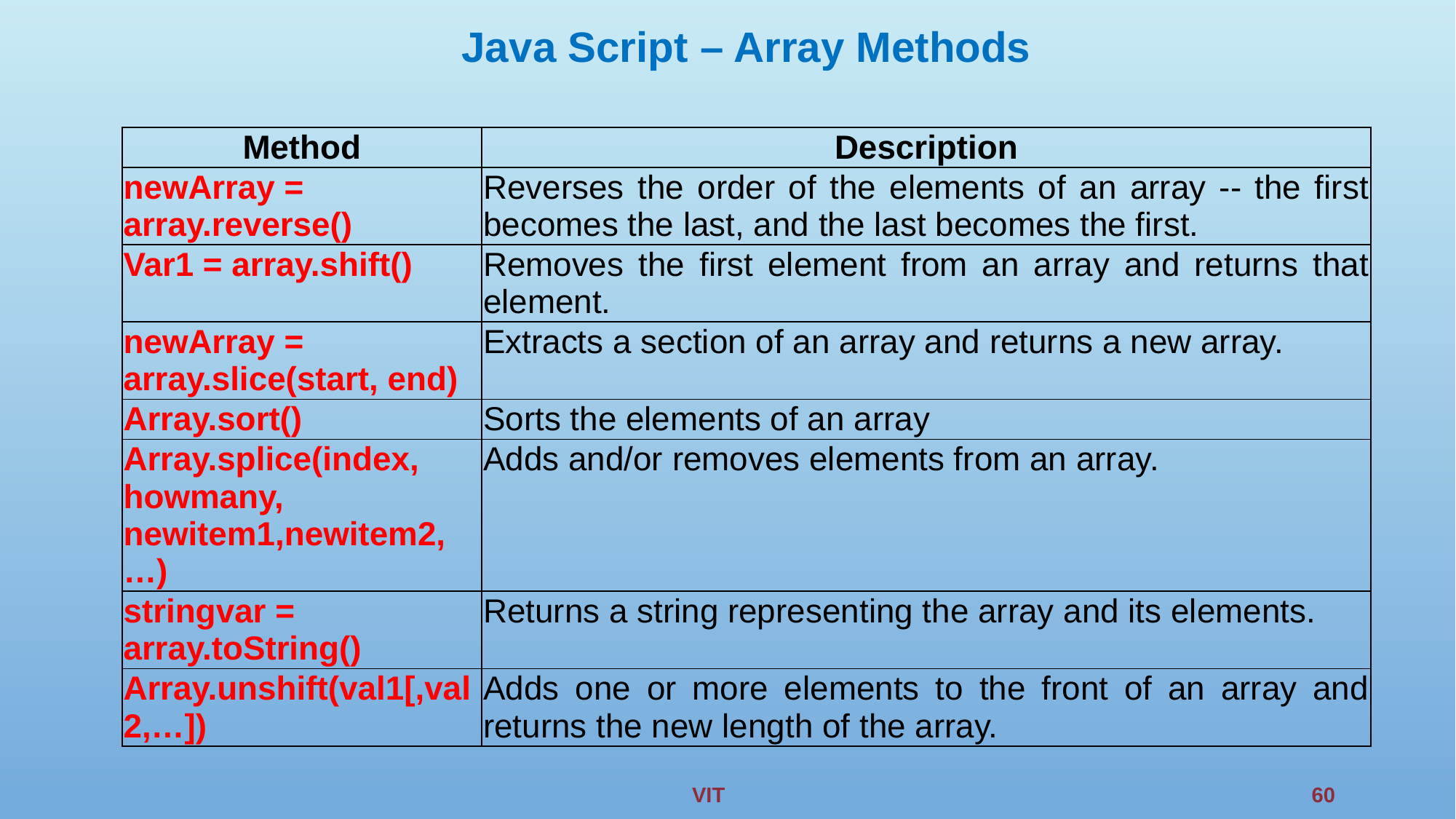

Java Script – Array Methods
| Method | Description |
| --- | --- |
| newArray = array.reverse() | Reverses the order of the elements of an array -- the first becomes the last, and the last becomes the first. |
| Var1 = array.shift() | Removes the first element from an array and returns that element. |
| newArray = array.slice(start, end) | Extracts a section of an array and returns a new array. |
| Array.sort() | Sorts the elements of an array |
| Array.splice(index, howmany, newitem1,newitem2,…) | Adds and/or removes elements from an array. |
| stringvar = array.toString() | Returns a string representing the array and its elements. |
| Array.unshift(val1[,val2,…]) | Adds one or more elements to the front of an array and returns the new length of the array. |
VIT
60